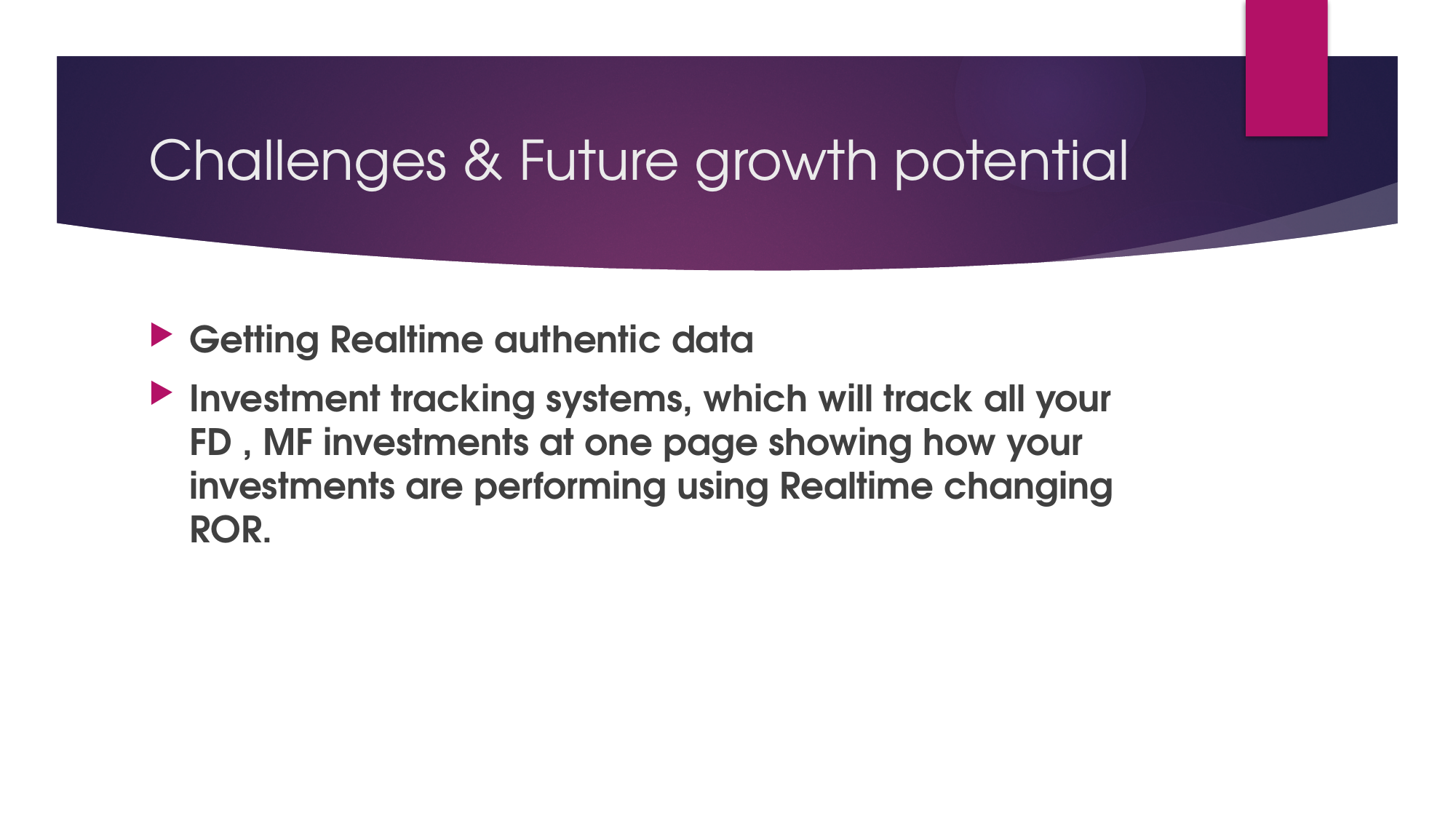

# Challenges & Future growth potential
Getting Realtime authentic data
Investment tracking systems, which will track all your FD , MF investments at one page showing how your investments are performing using Realtime changing ROR.